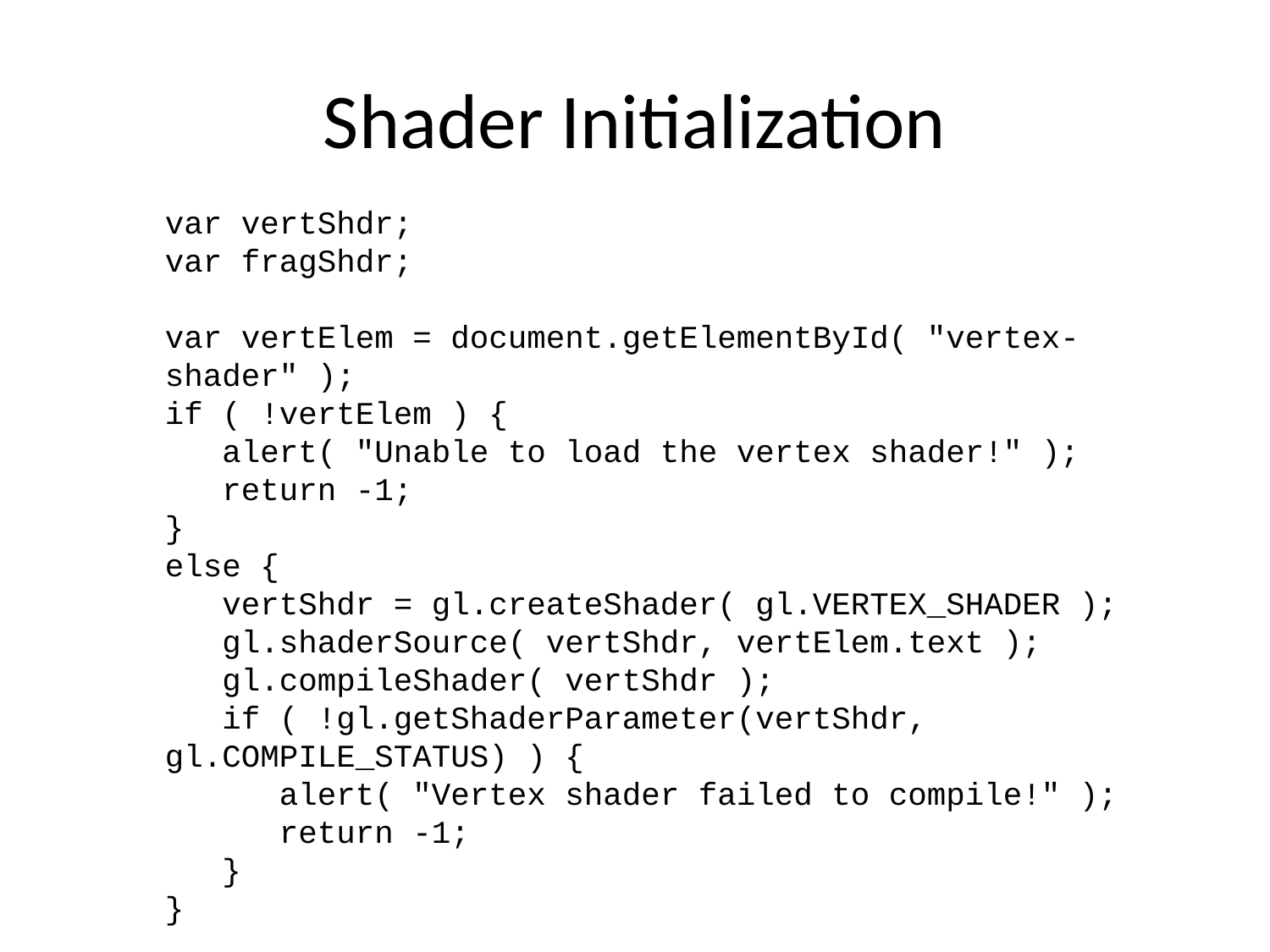

Shader Initialization
var vertShdr;
var fragShdr;

var vertElem = document.getElementById( "vertex-shader" );
if ( !vertElem ) {
   alert( "Unable to load the vertex shader!" );
   return -1;
}
else {
   vertShdr = gl.createShader( gl.VERTEX_SHADER );
   gl.shaderSource( vertShdr, vertElem.text );
   gl.compileShader( vertShdr );
   if ( !gl.getShaderParameter(vertShdr, gl.COMPILE_STATUS) ) {
      alert( "Vertex shader failed to compile!" );
      return -1;
   }
}